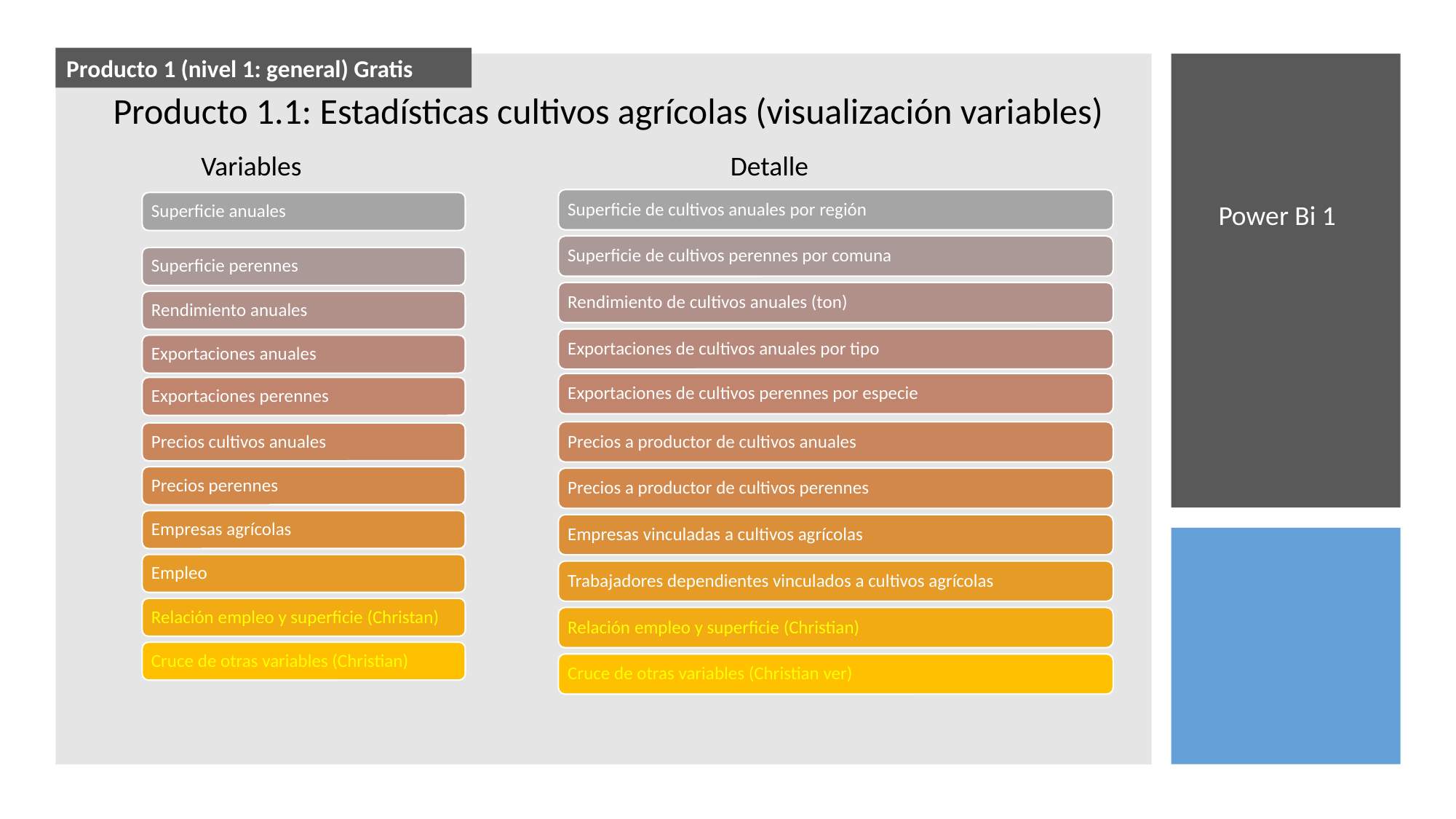

Producto 1 (nivel 1: general) Gratis

Producto 1.1: Estadísticas cultivos agrícolas (visualización variables)
Variables
Detalle
Superficie de cultivos anuales por región
Superficie de cultivos perennes por comuna
Rendimiento de cultivos anuales (ton)
Exportaciones de cultivos anuales por tipo
Exportaciones de cultivos perennes por especie
Precios a productor de cultivos anuales
Precios a productor de cultivos perennes
Empresas vinculadas a cultivos agrícolas
Trabajadores dependientes vinculados a cultivos agrícolas
Relación empleo y superficie (Christian)
Cruce de otras variables (Christian ver)
Superficie anuales
Superficie perennes
Rendimiento anuales
Exportaciones anuales
Exportaciones perennes
Precios cultivos anuales
Precios perennes
Empresas agrícolas
Empleo
Relación empleo y superficie (Christan)
Cruce de otras variables (Christian)
Power Bi 1